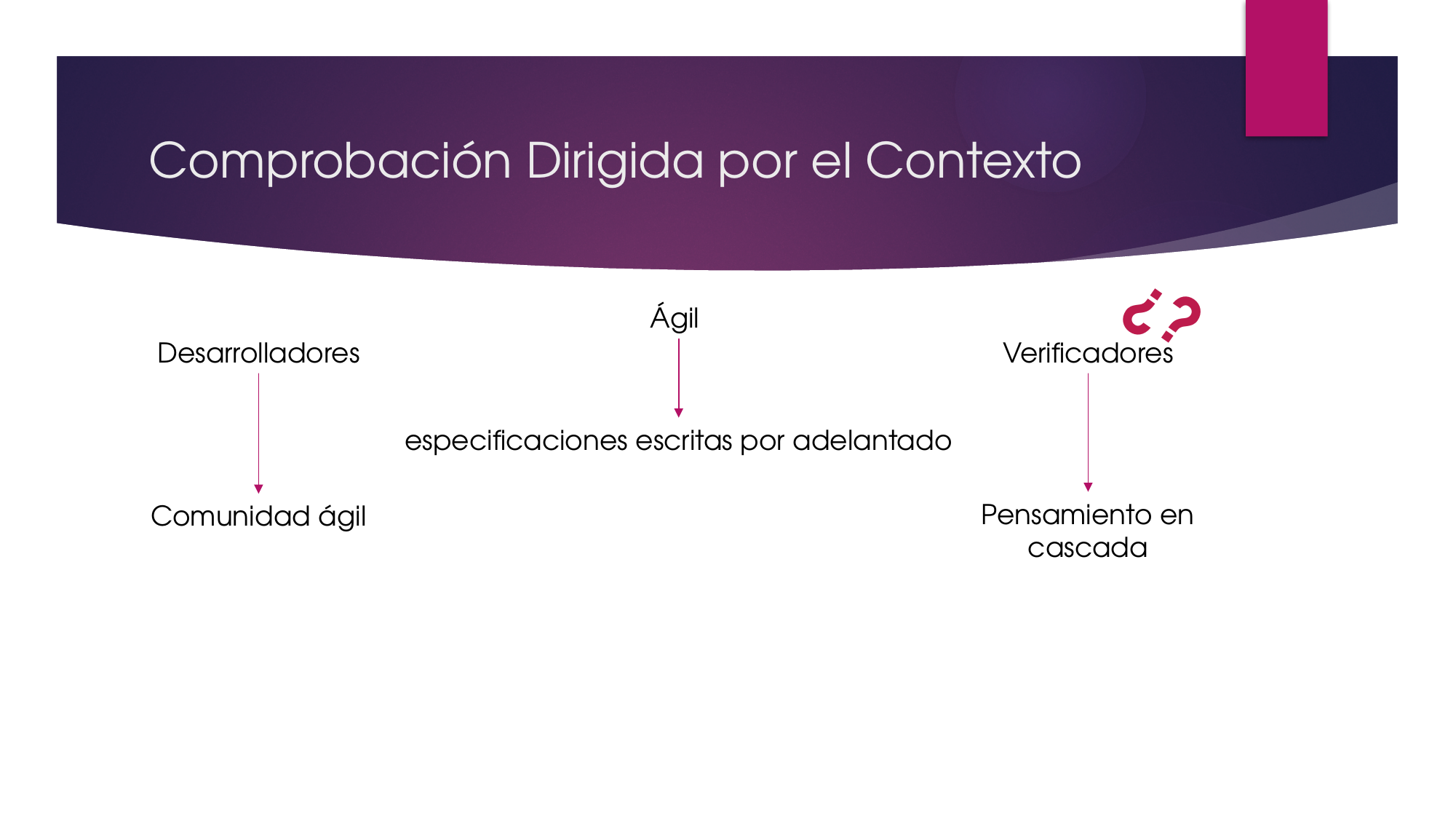

# Comprobación Dirigida por el Contexto
¿?
Ágil
Desarrolladores
Verificadores
especificaciones escritas por adelantado
Pensamiento en cascada
Comunidad ágil